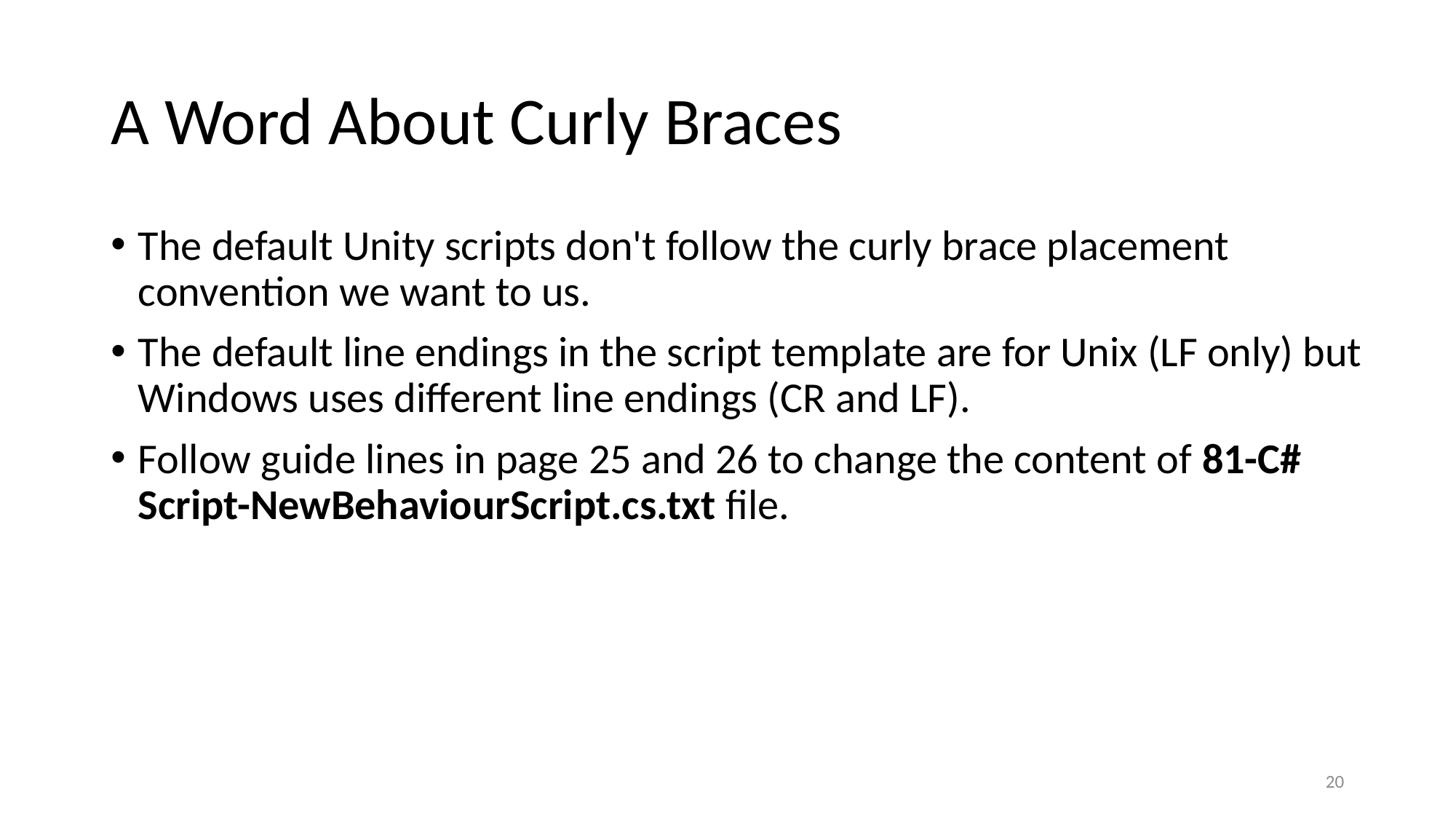

# A Word About Curly Braces
The default Unity scripts don't follow the curly brace placement convention we want to us.
The default line endings in the script template are for Unix (LF only) but Windows uses different line endings (CR and LF).
Follow guide lines in page 25 and 26 to change the content of 81-C# Script-NewBehaviourScript.cs.txt file.
20